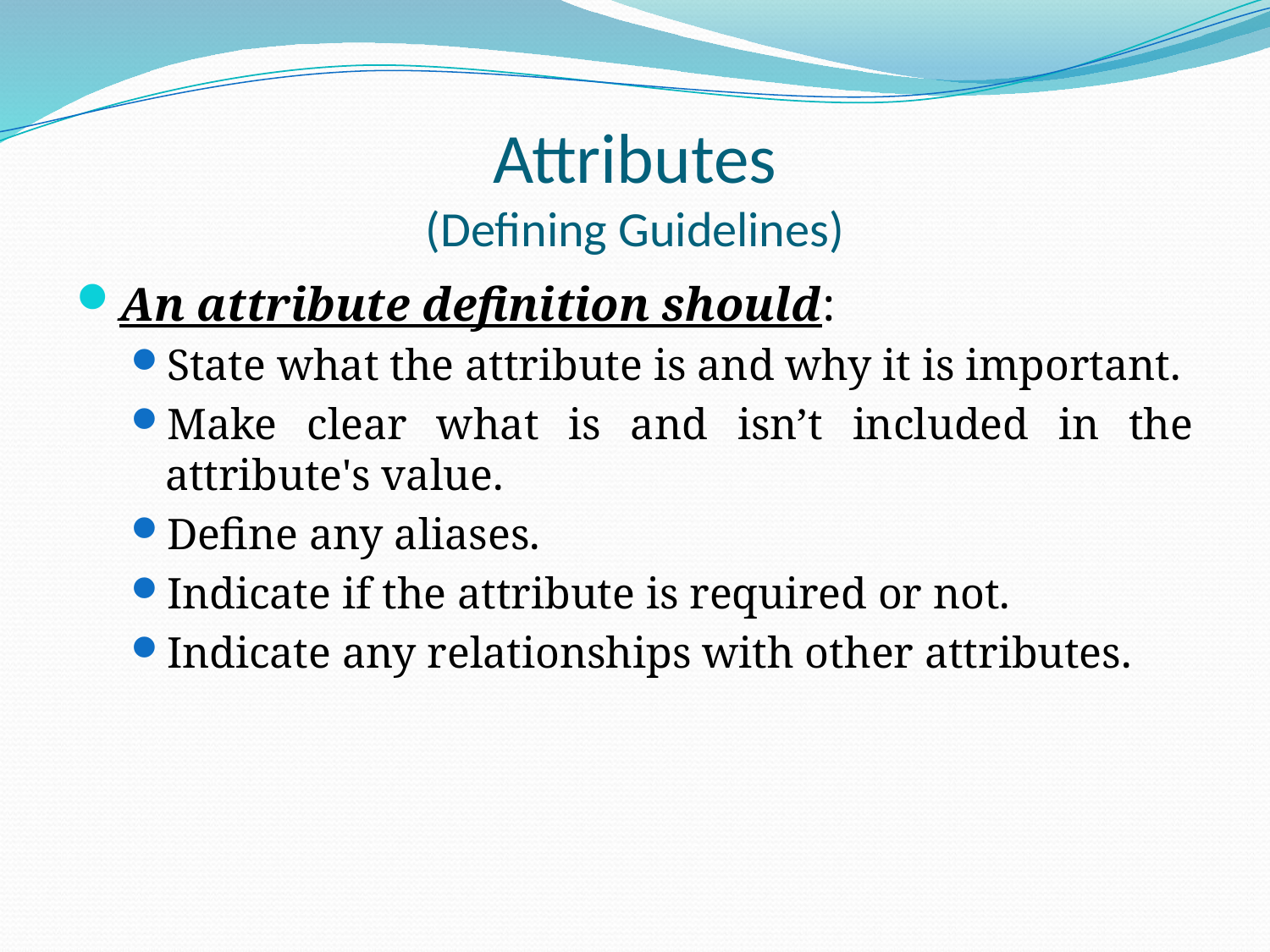

# Attributes (Defining Guidelines)
An attribute definition should:
State what the attribute is and why it is important.
Make clear what is and isn’t included in the attribute's value.
Define any aliases.
Indicate if the attribute is required or not.
Indicate any relationships with other attributes.